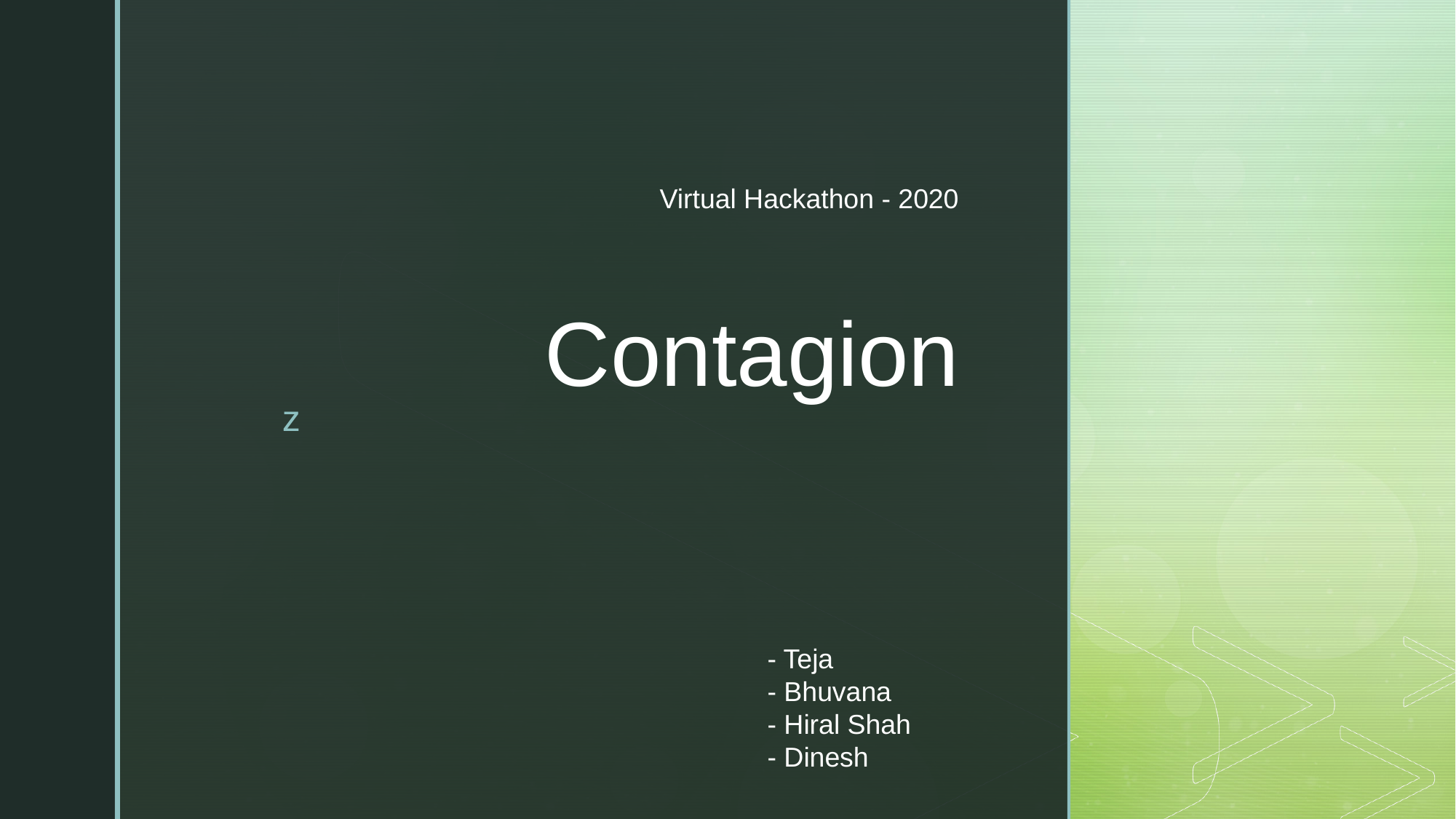

Virtual Hackathon - 2020
# Contagion
- Teja
- Bhuvana
- Hiral Shah
- Dinesh